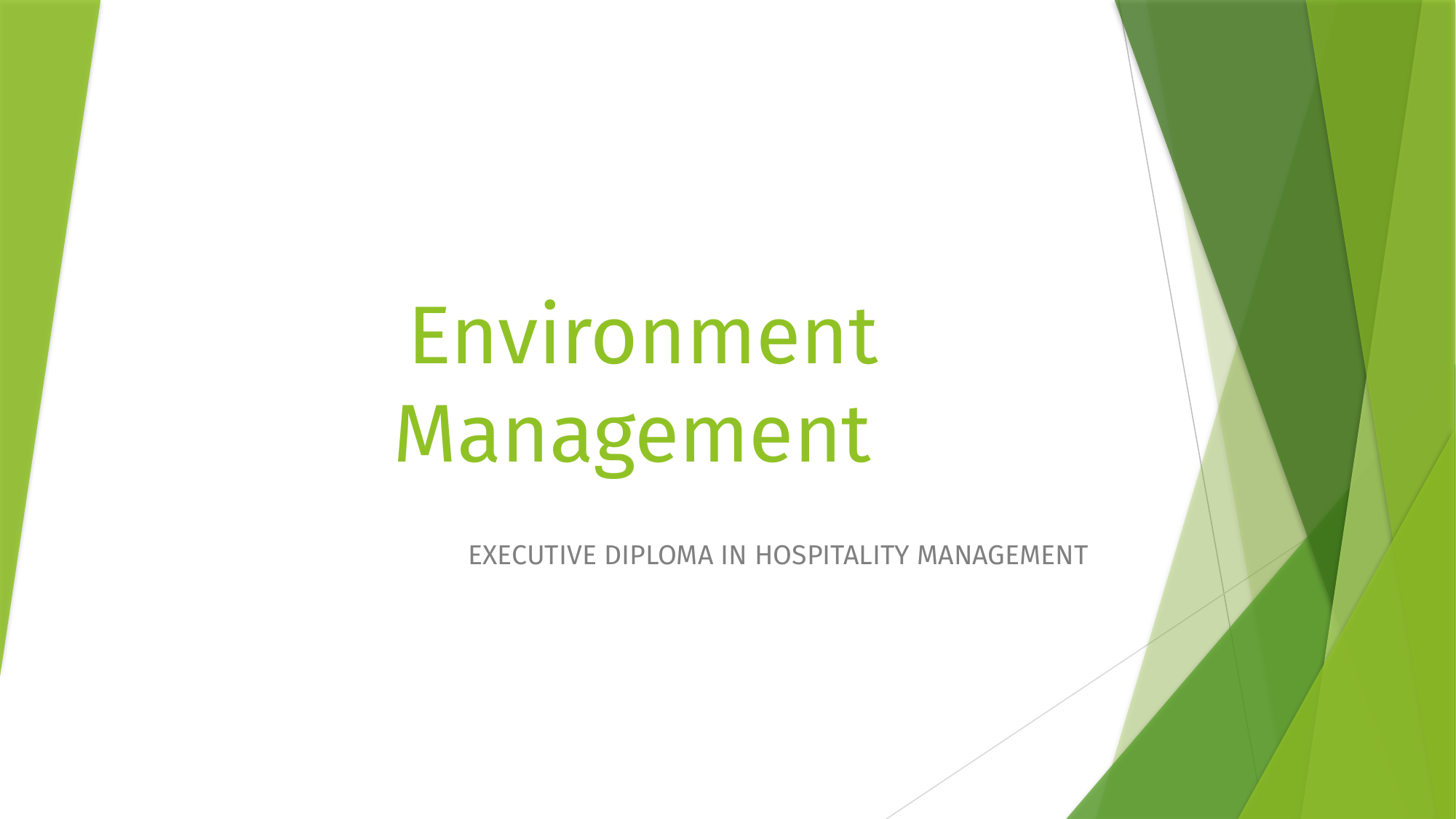

# Environment Management

EXECUTIVE DIPLOMA IN HOSPITALITY MANAGEMENT